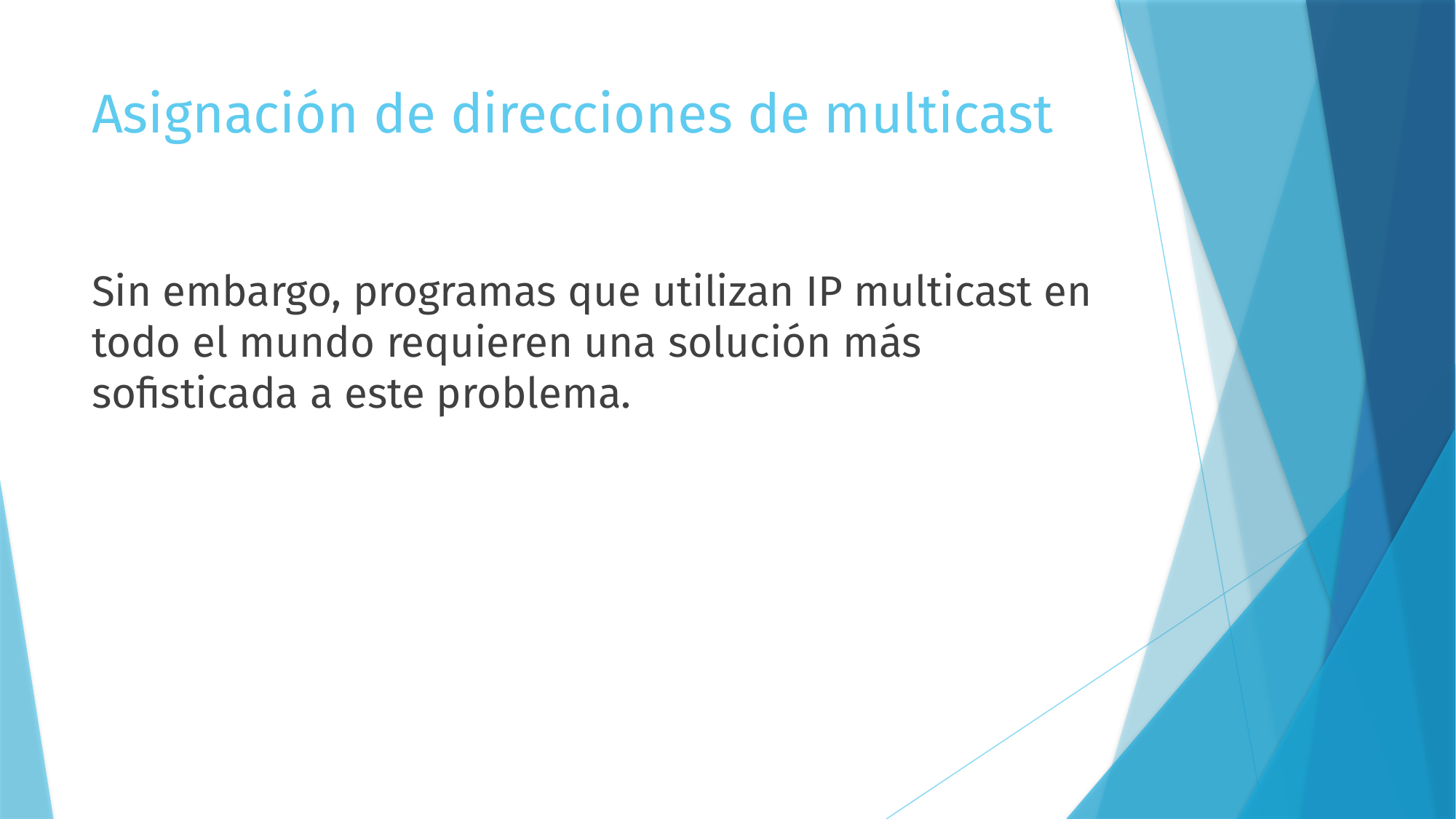

# Asignación de direcciones de multicast
Sin embargo, programas que utilizan IP multicast en todo el mundo requieren una solución más sofisticada a este problema.